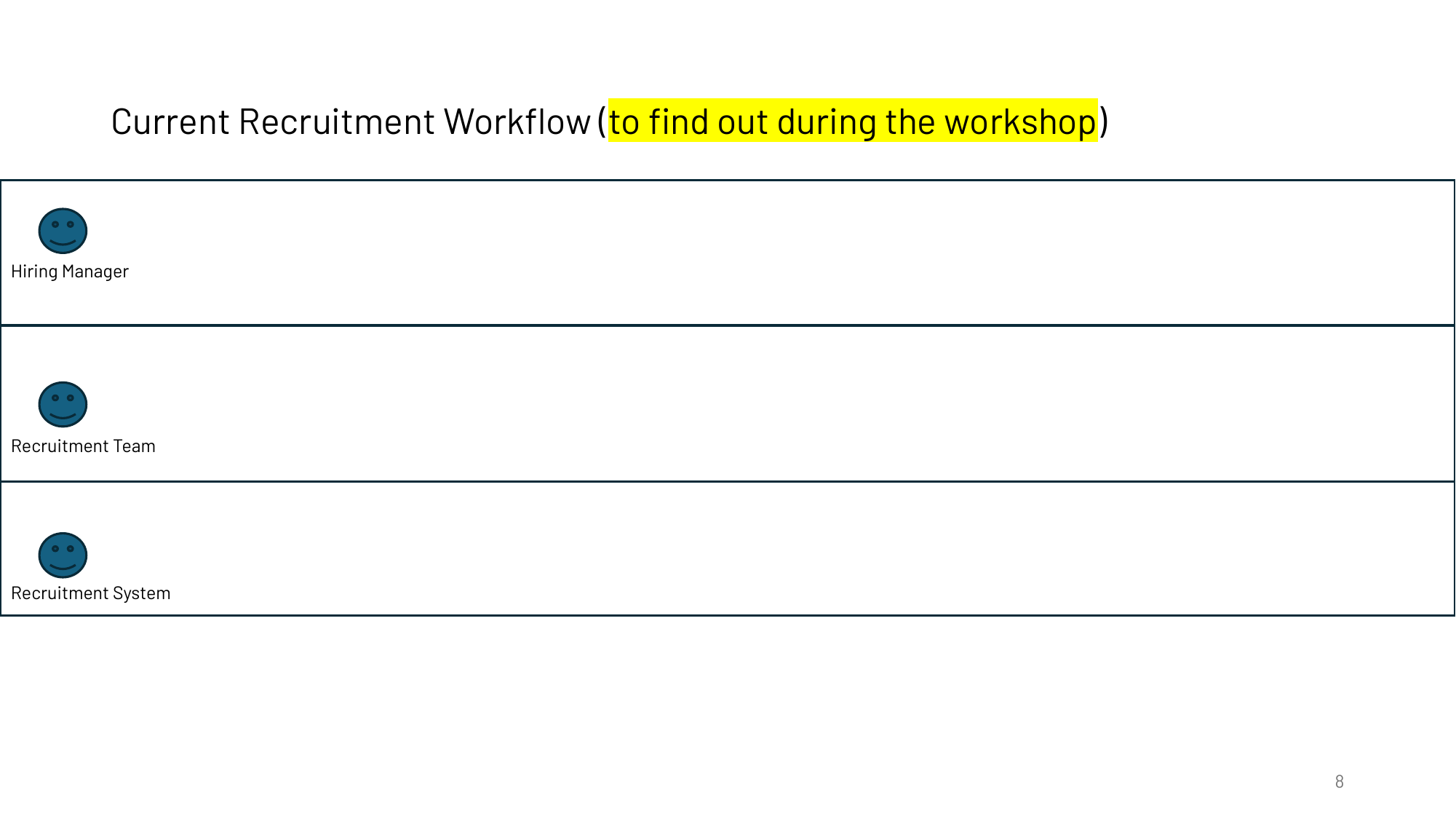

# Current Recruitment Workflow (to find out during the workshop)

Hiring Manager

Recruitment Team

Recruitment System
8